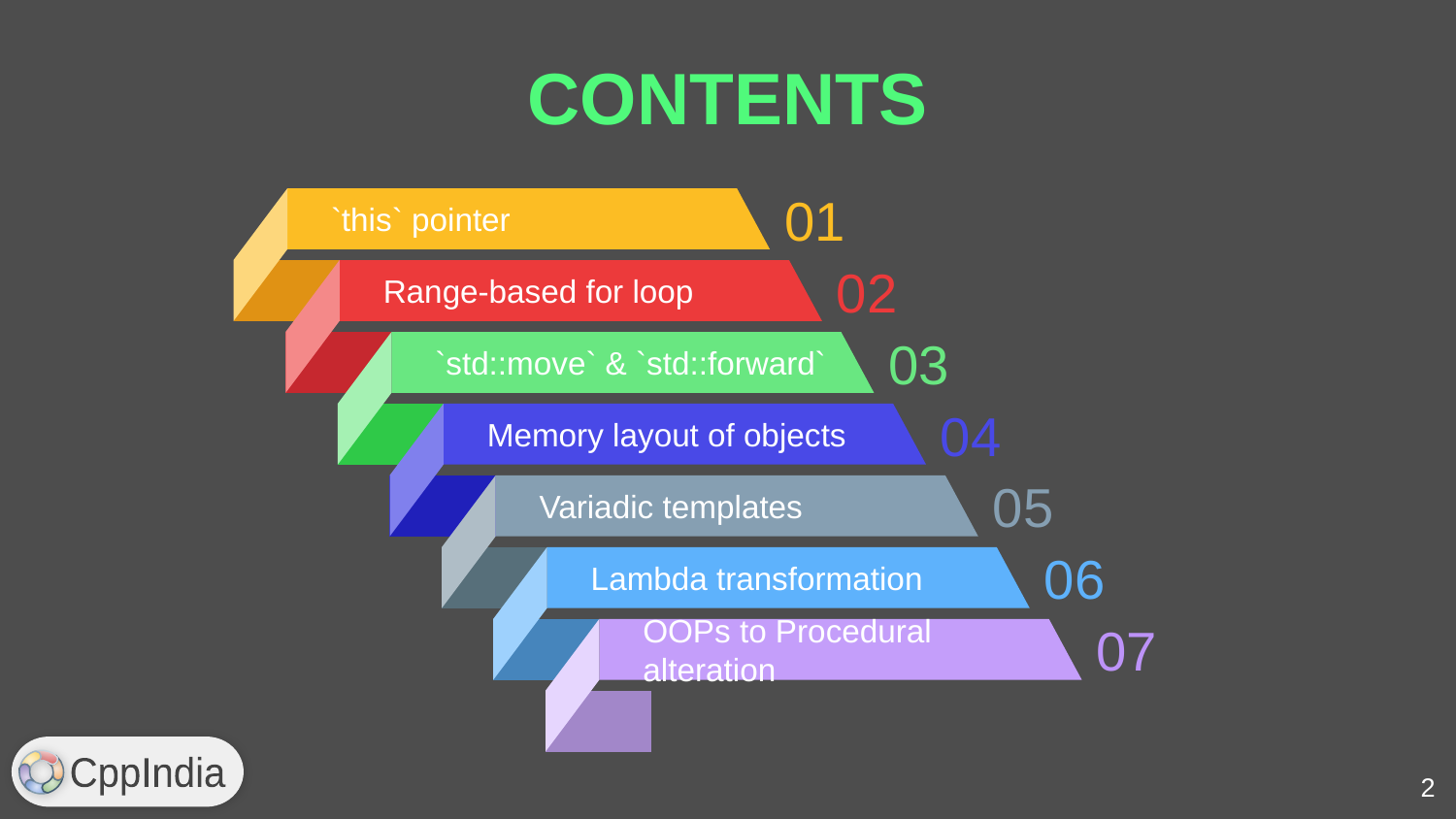

# CONTENTS
01

`this` pointer

Range-based for loop
02

03

`std::move` & `std::forward`

04

Memory layout of objects

Variadic templates
05

06

Lambda transformation

07

OOPs to Procedural alteration

2